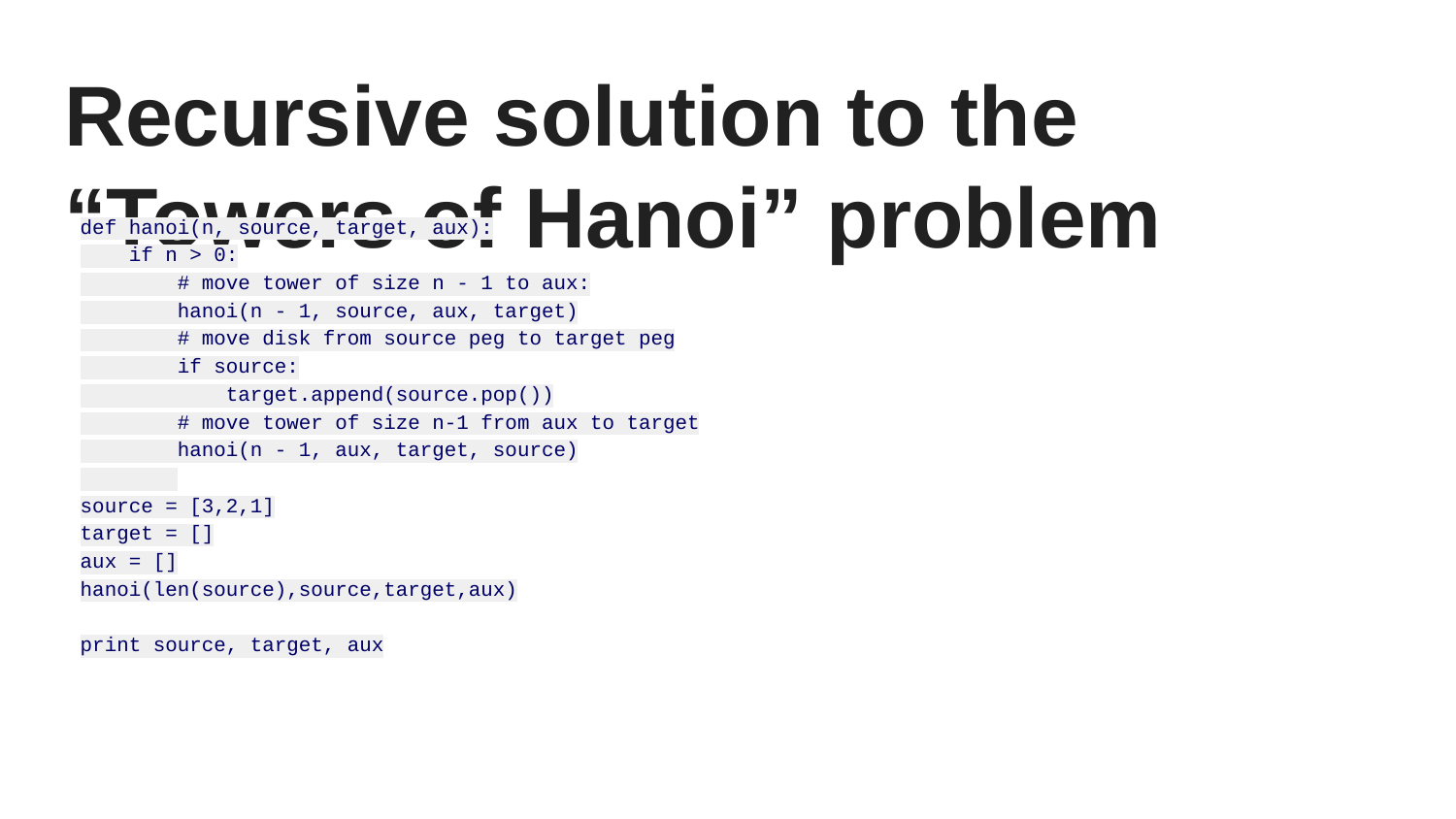

# Recursive solution to the “Towers of Hanoi” problem
def hanoi(n, source, target, aux):
    if n > 0:
        # move tower of size n - 1 to aux:
        hanoi(n - 1, source, aux, target)
        # move disk from source peg to target peg
        if source:
            target.append(source.pop())
        # move tower of size n-1 from aux to target
        hanoi(n - 1, aux, target, source)
source = [3,2,1]
target = []
aux = []
hanoi(len(source),source,target,aux)
print source, target, aux